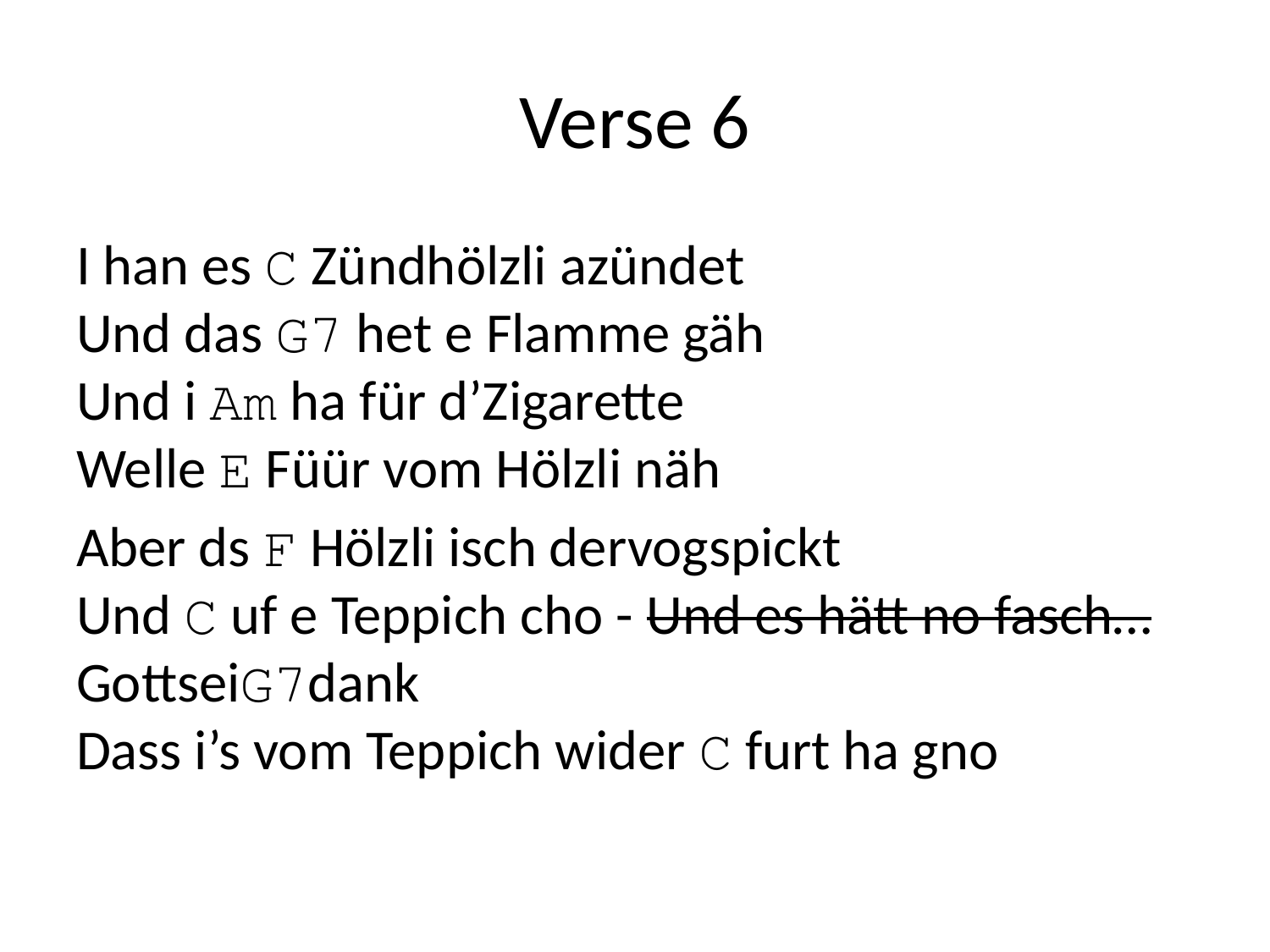

# Verse 6
I han es C Zündhölzli azündet
Und das G7 het e Flamme gäh
Und i Am ha für d’Zigarette
Welle E Füür vom Hölzli näh
Aber ds F Hölzli isch dervogspickt
Und C uf e Teppich cho - Und es hätt no fasch… GottseiG7dank
Dass i’s vom Teppich wider C furt ha gno